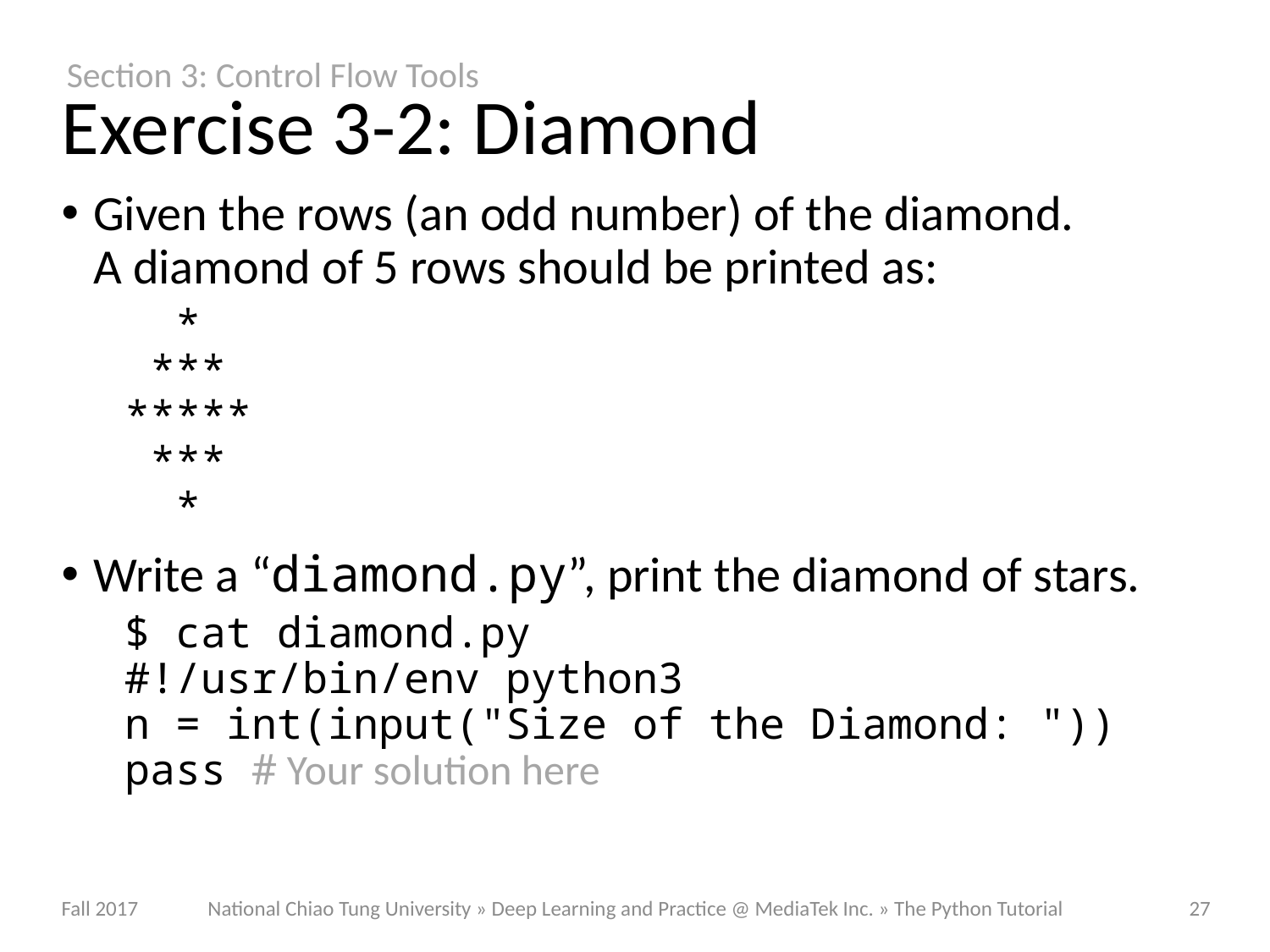

Section 3: Control Flow Tools
# Exercise 3-2: Diamond
Given the rows (an odd number) of the diamond.
A diamond of 5 rows should be printed as:
  *
 ***
*****
 ***
  *
Write a “diamond.py”, print the diamond of stars.
$ cat diamond.py
#!/usr/bin/env python3
n = int(input("Size of the Diamond: "))
pass # Your solution here
National Chiao Tung University » Deep Learning and Practice @ MediaTek Inc. » The Python Tutorial
Fall 2017
27